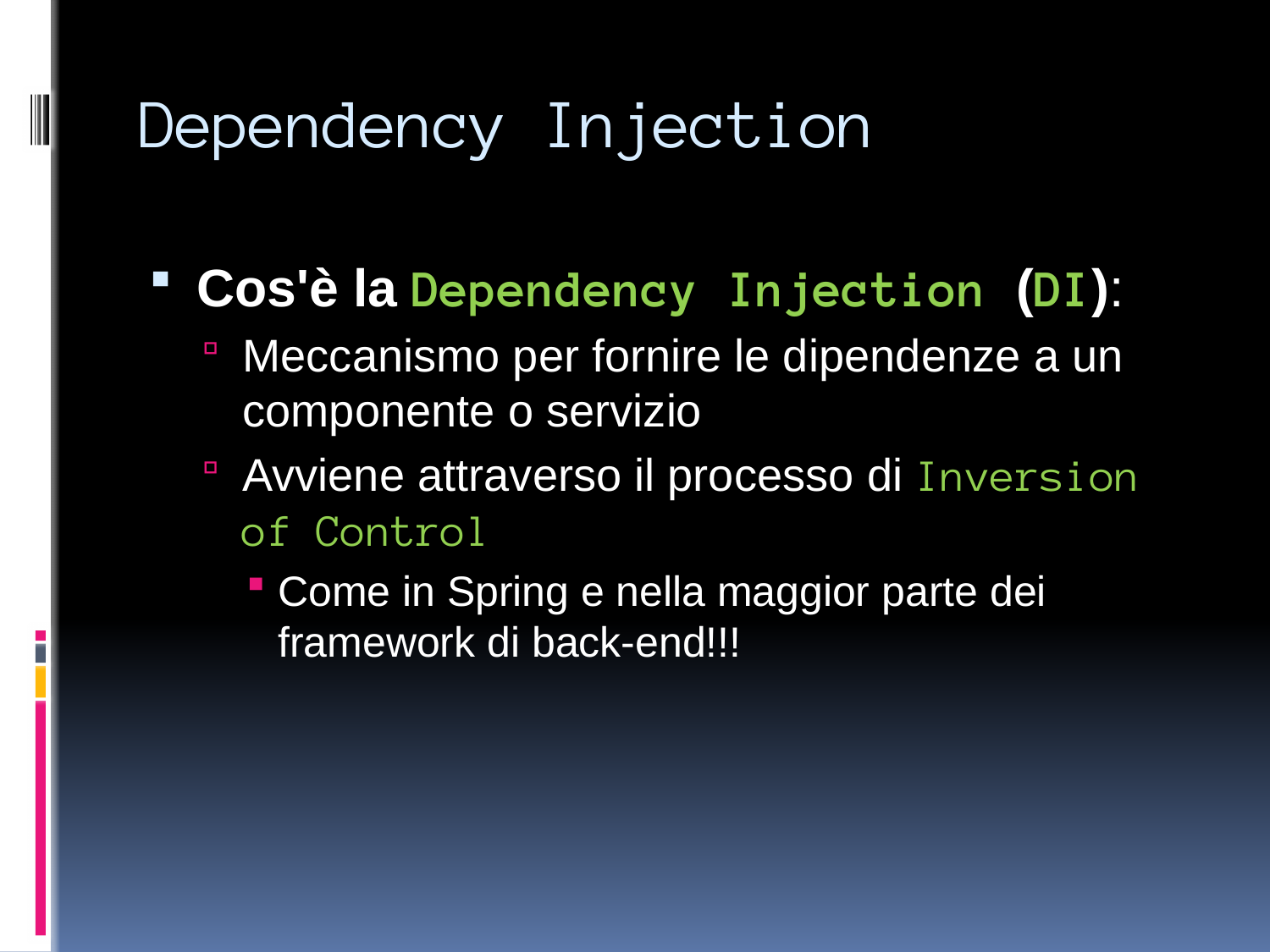

# Dependency Injection
Cos'è la Dependency Injection (DI):
Meccanismo per fornire le dipendenze a un componente o servizio
Avviene attraverso il processo di Inversion of Control
Come in Spring e nella maggior parte dei framework di back-end!!!